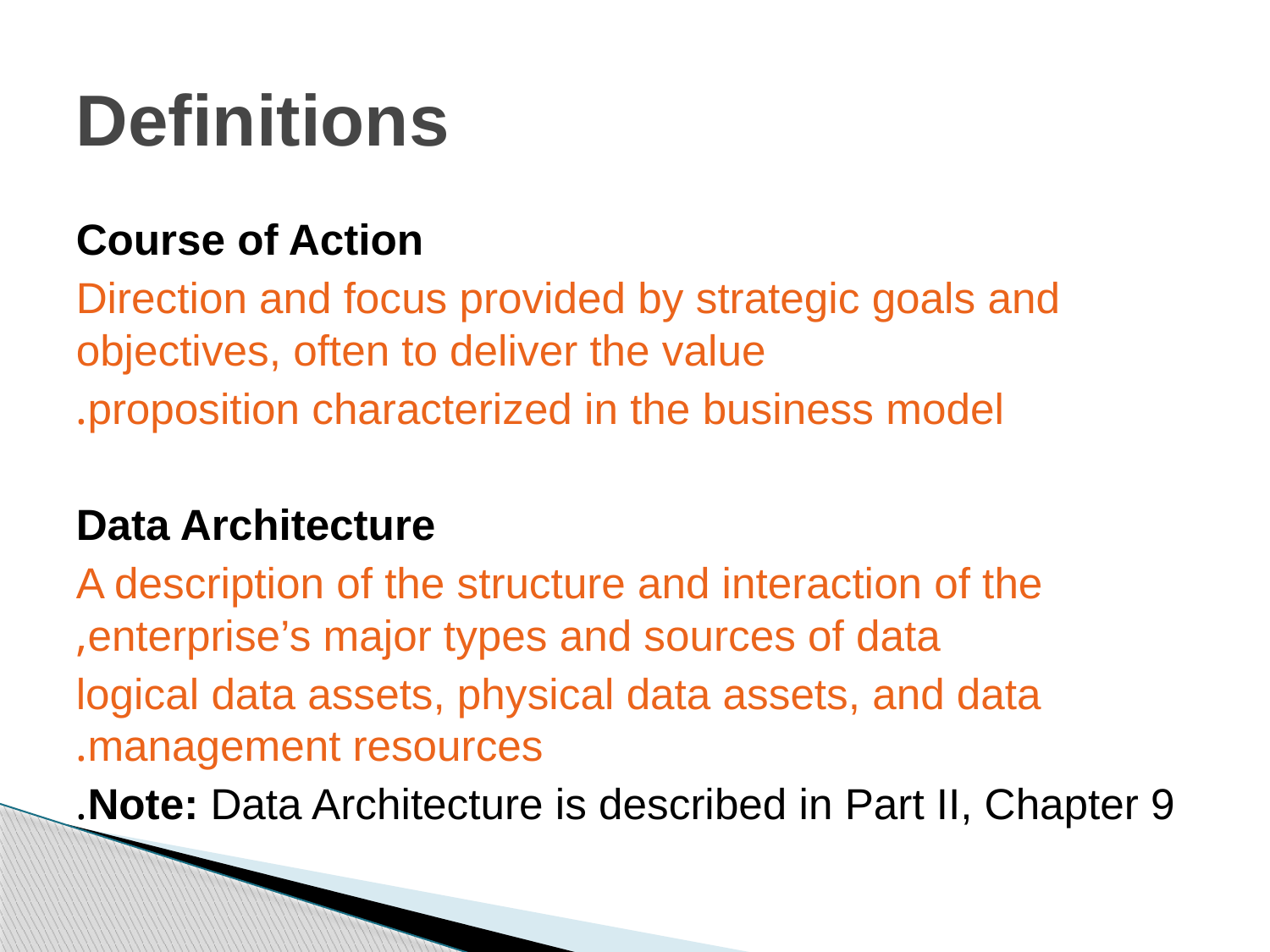

# Definitions
Course of Action
Direction and focus provided by strategic goals and objectives, often to deliver the value
proposition characterized in the business model.

Data Architecture
A description of the structure and interaction of the enterprise’s major types and sources of data,
logical data assets, physical data assets, and data management resources.
Note: Data Architecture is described in Part II, Chapter 9.